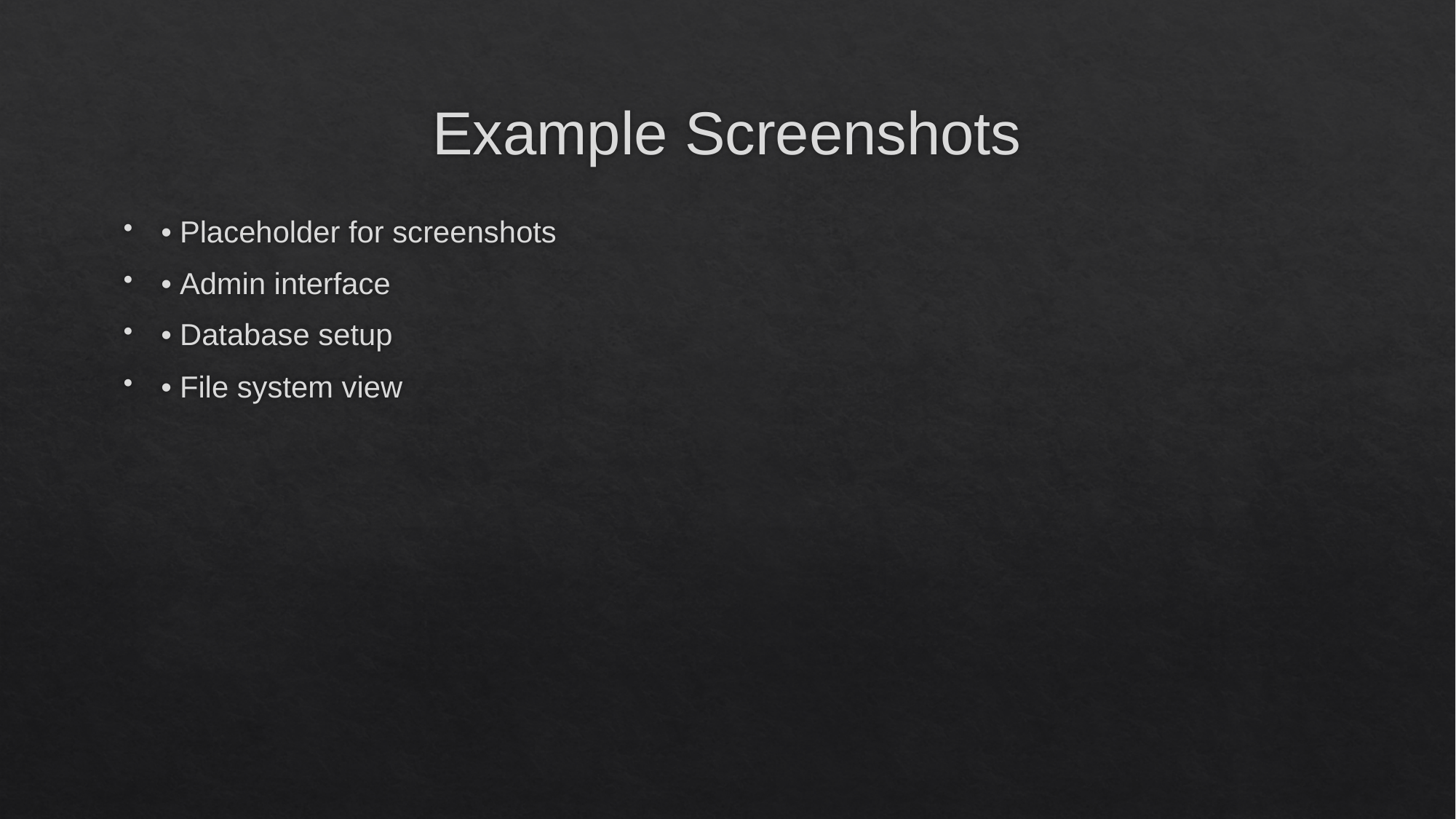

# Example Screenshots
• Placeholder for screenshots
• Admin interface
• Database setup
• File system view